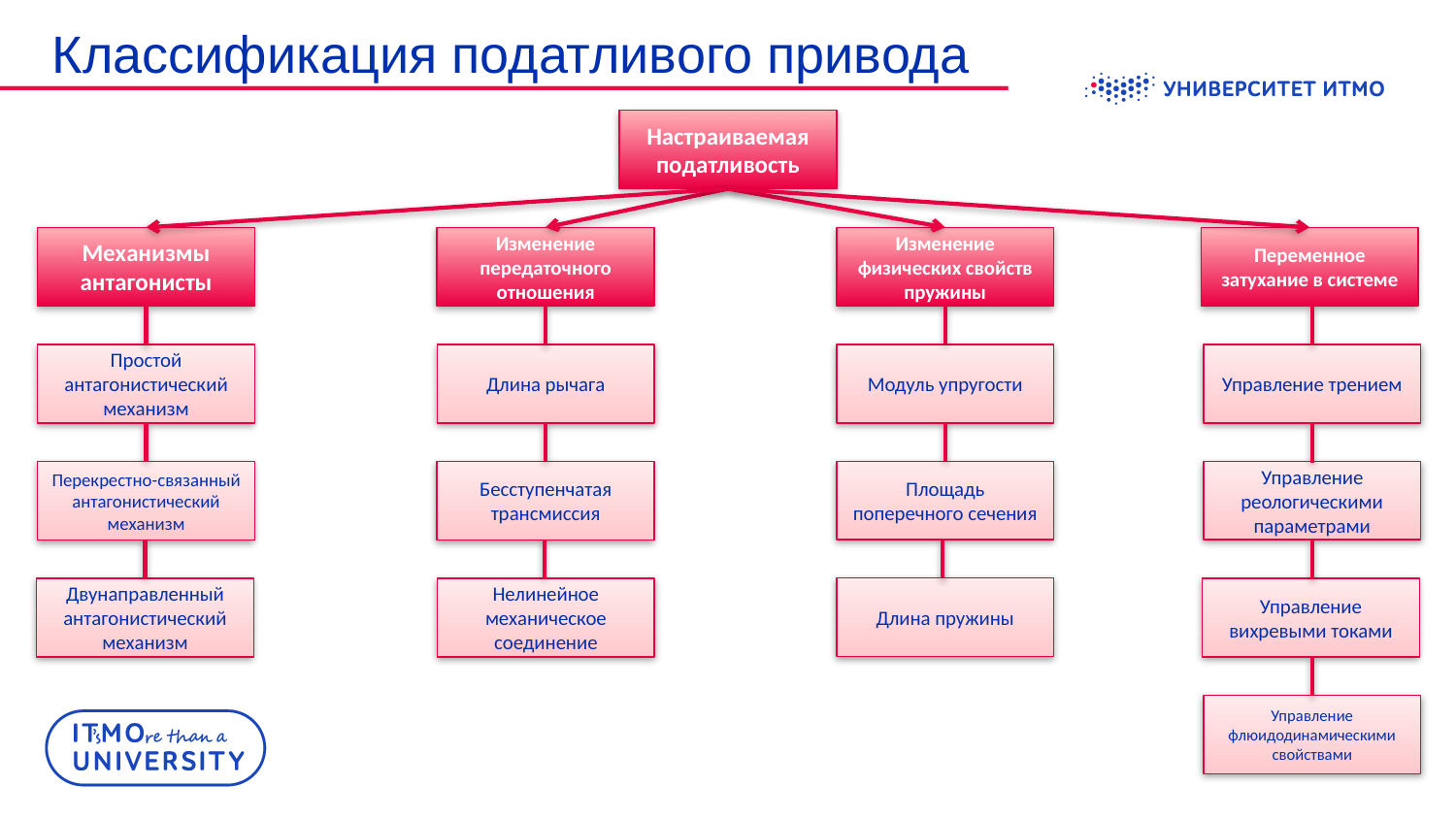

# Классификация податливого привода

Настраиваемая податливость

Механизмы антагонисты

Изменение передаточного отношения

Переменное затухание в системе
Изменение физических свойств пружины

Простой антагонистический механизм

Длина рычага
Модуль упругости
Управление трением
Площадь поперечного сечения
Управление реологическими параметрами

Перекрестно-связанный антагонистический механизм

Бесступенчатая трансмиссия
Длина пружины

Двунаправленный антагонистический механизм

Нелинейное механическое соединение
Управление вихревыми токами
Управление флюидодинамическими свойствами